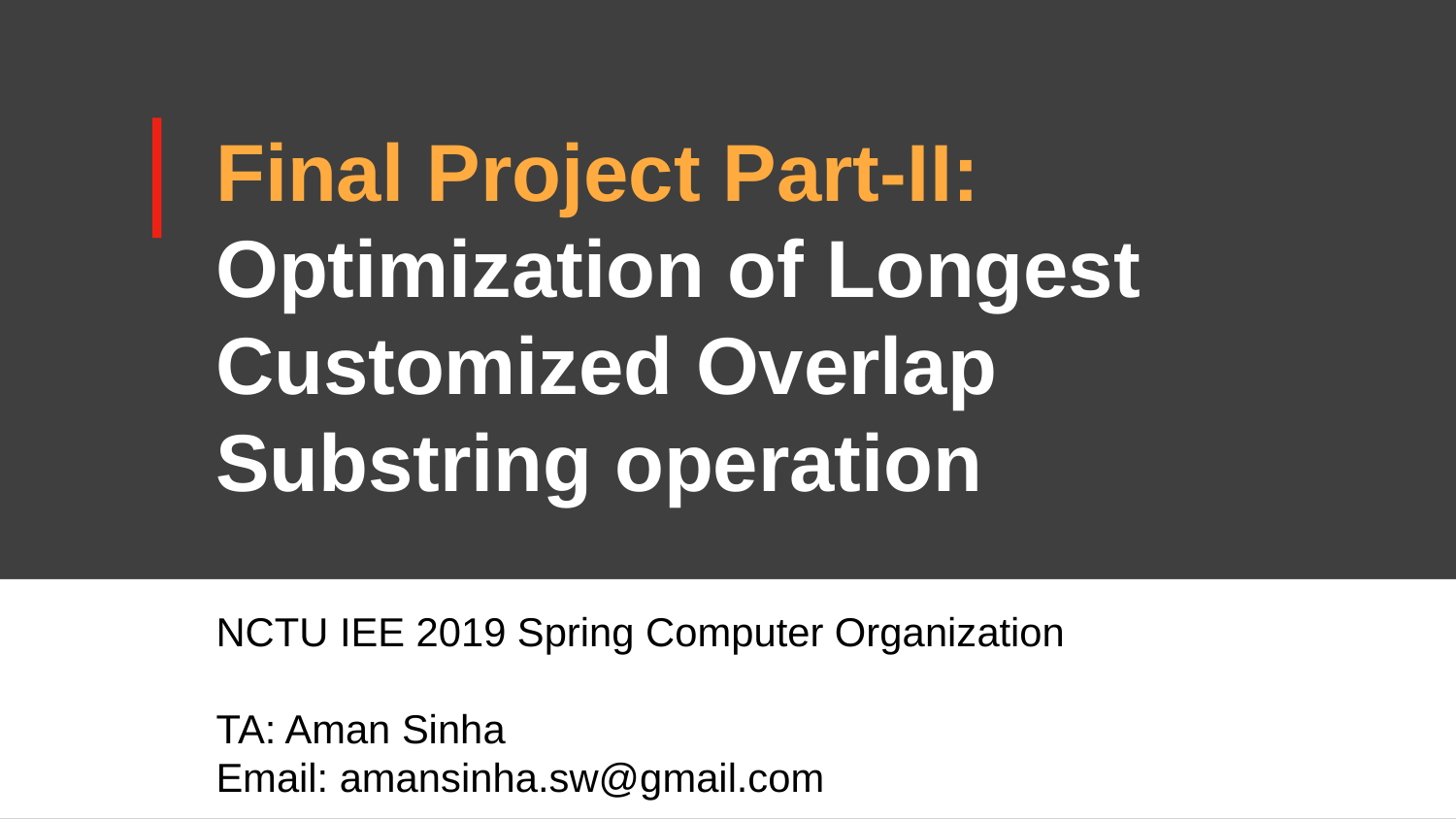

# Final Project Part-II:
Optimization of Longest Customized Overlap Substring operation
NCTU IEE 2019 Spring Computer Organization

TA: Aman Sinha
Email: amansinha.sw@gmail.com